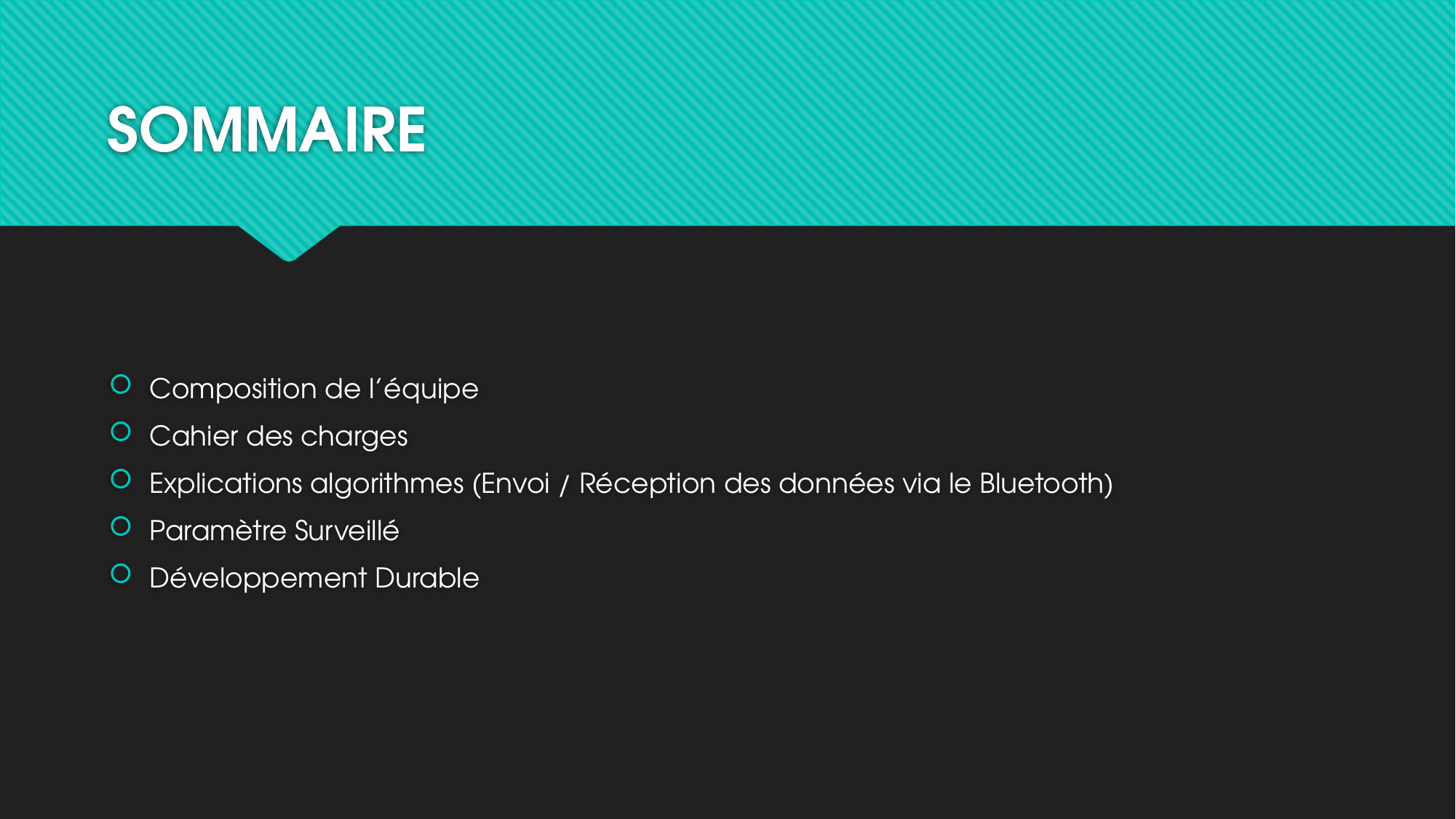

# SOMMAIRE
Composition de l’équipe
Cahier des charges
Explications algorithmes (Envoi / Réception des données via le Bluetooth)
Paramètre Surveillé
Développement Durable